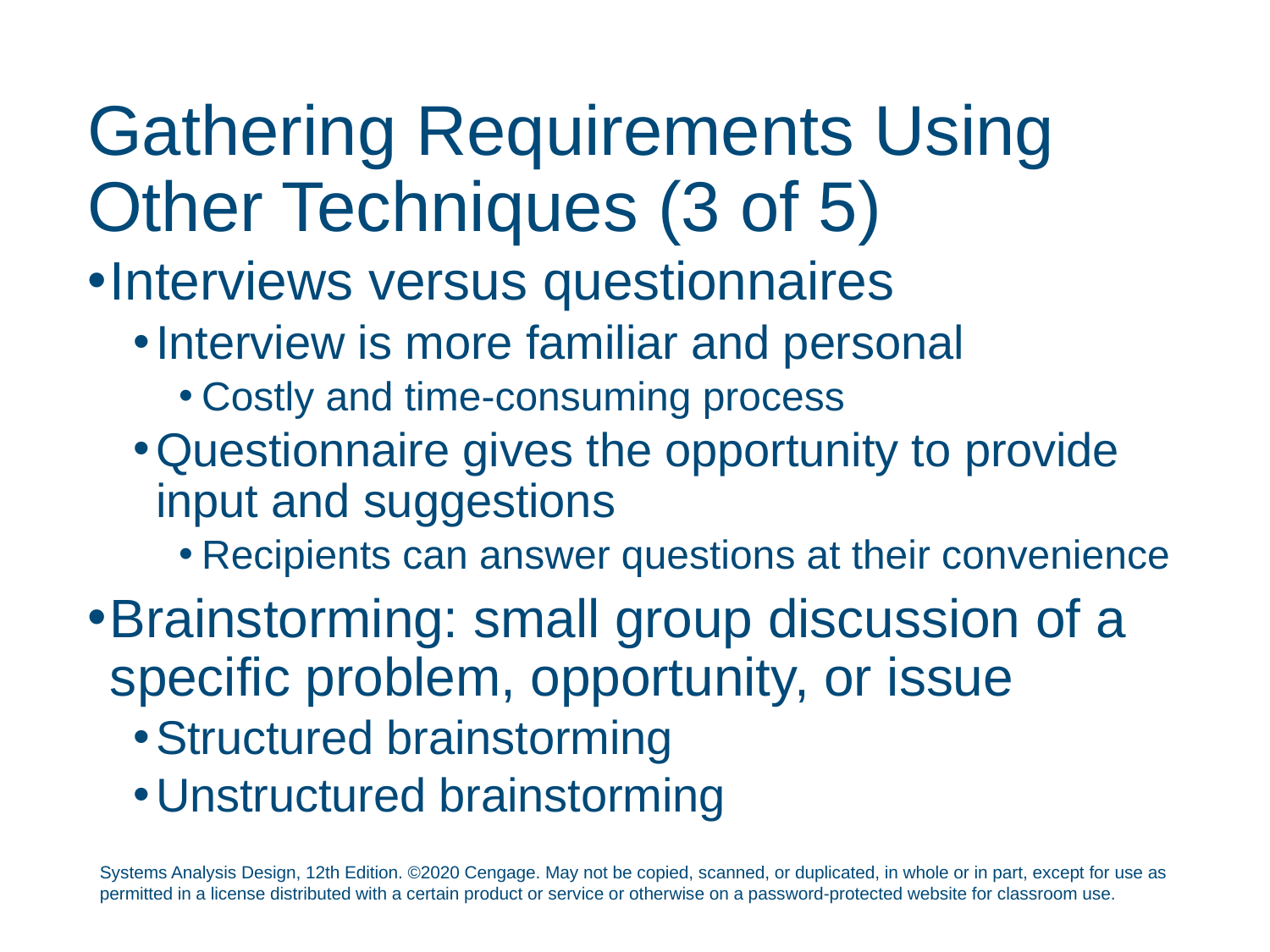

# Gathering Requirements Using Other Techniques (3 of 5)
Interviews versus questionnaires
Interview is more familiar and personal
Costly and time-consuming process
Questionnaire gives the opportunity to provide input and suggestions
Recipients can answer questions at their convenience
Brainstorming: small group discussion of a specific problem, opportunity, or issue
Structured brainstorming
Unstructured brainstorming
Systems Analysis Design, 12th Edition. ©2020 Cengage. May not be copied, scanned, or duplicated, in whole or in part, except for use as permitted in a license distributed with a certain product or service or otherwise on a password-protected website for classroom use.